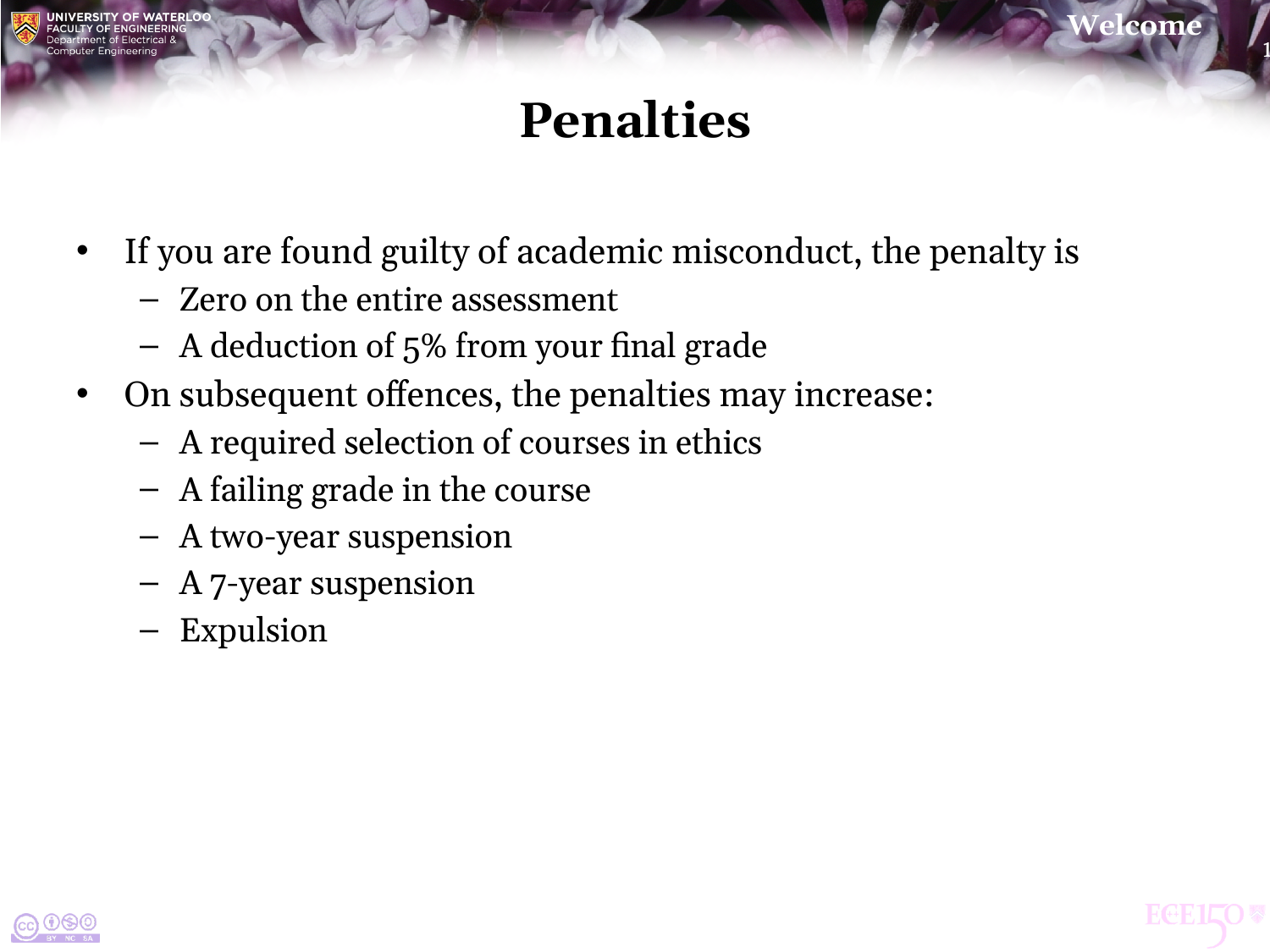

# Penalties
If you are found guilty of academic misconduct, the penalty is
Zero on the entire assessment
A deduction of 5% from your final grade
On subsequent offences, the penalties may increase:
A required selection of courses in ethics
A failing grade in the course
A two-year suspension
A 7-year suspension
Expulsion